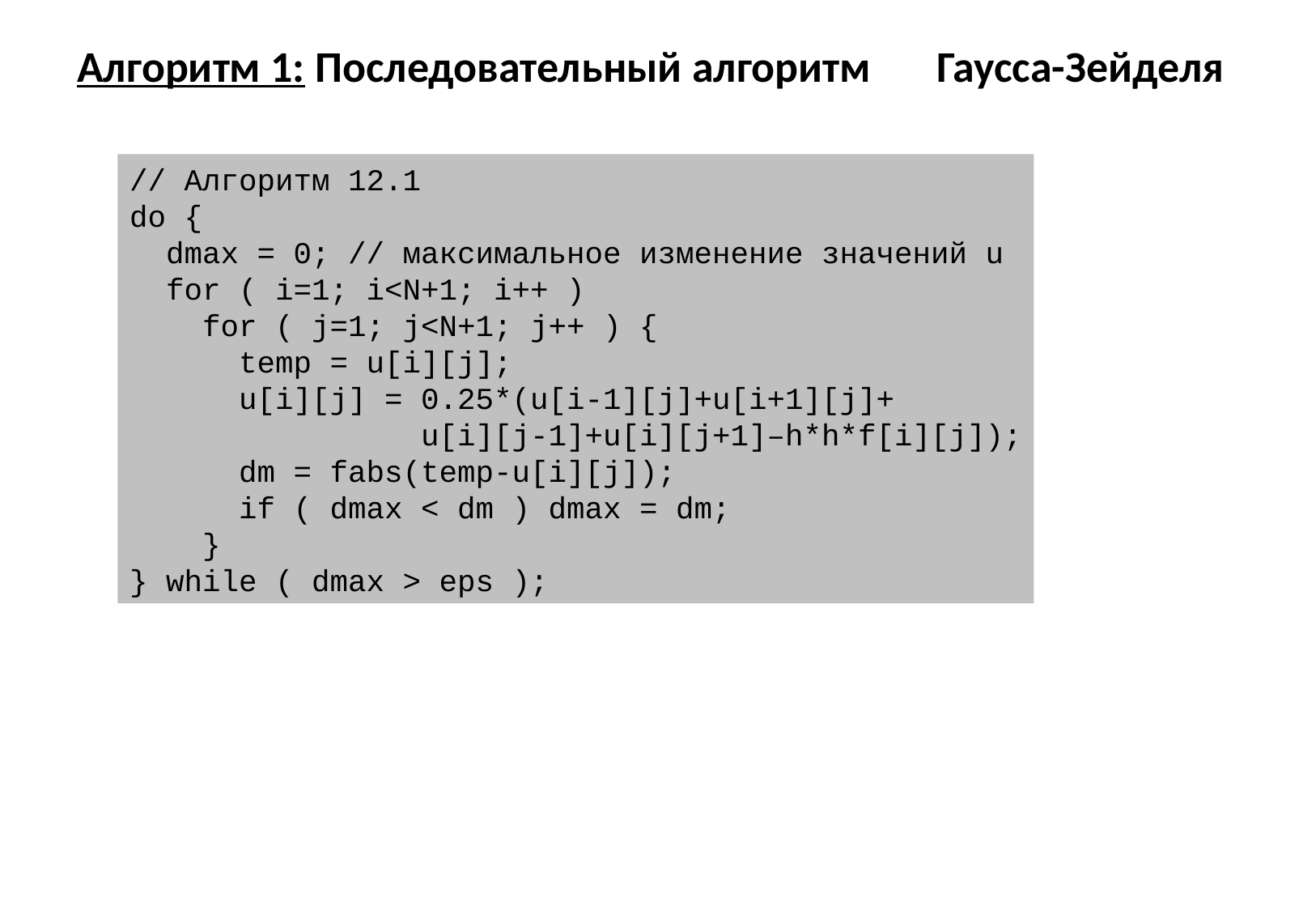

# Алгоритм 1: Последовательный алгоритм 		Гаусса-Зейделя
// Алгоритм 12.1
do {
  dmax = 0; // максимальное изменение значений u
  for ( i=1; i<N+1; i++ )
    for ( j=1; j<N+1; j++ ) {
      temp = u[i][j];
      u[i][j] = 0.25*(u[i-1][j]+u[i+1][j]+
                u[i][j-1]+u[i][j+1]–h*h*f[i][j]);
      dm = fabs(temp-u[i][j]);
      if ( dmax < dm ) dmax = dm;
    }
} while ( dmax > eps );